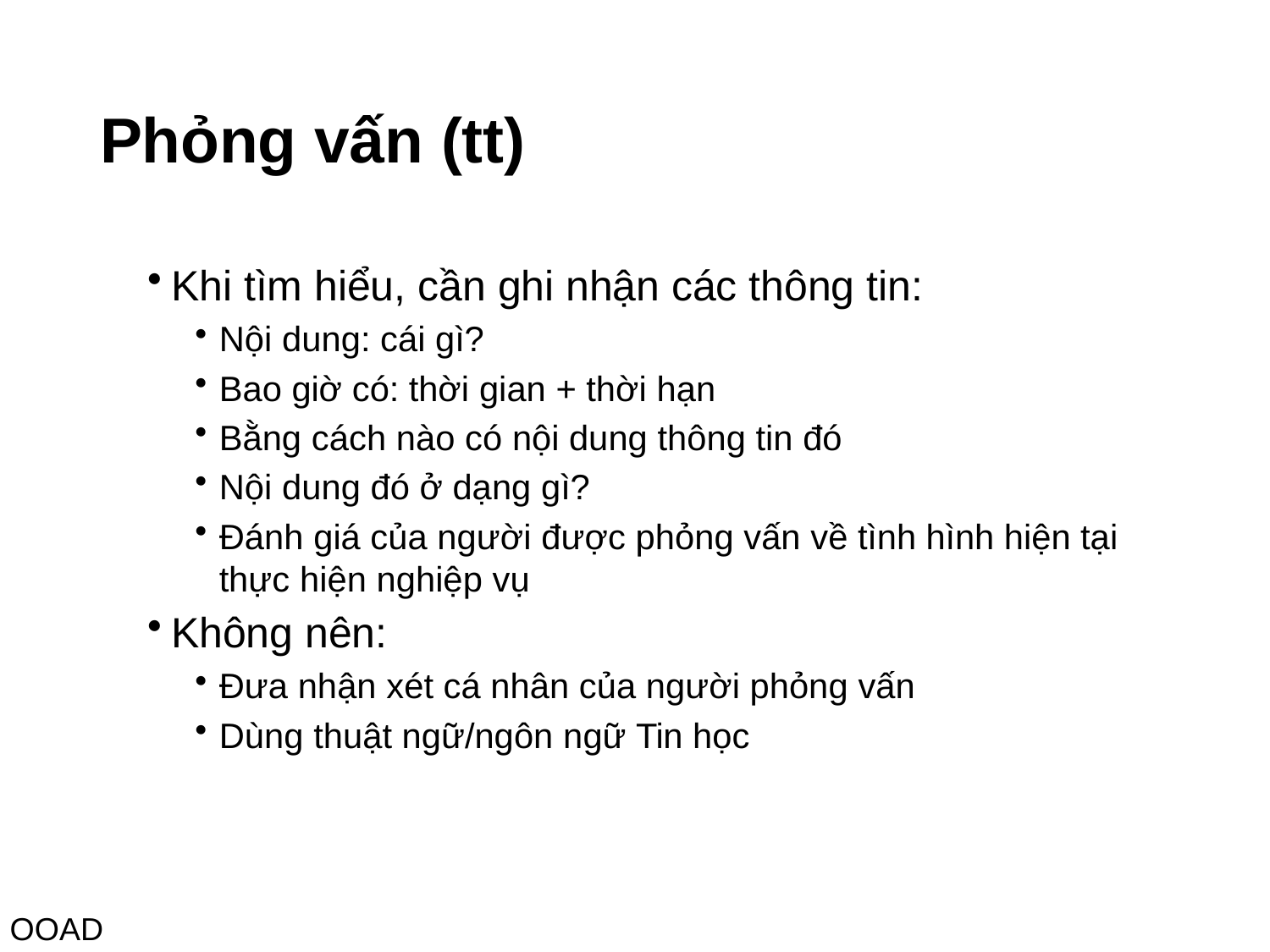

# Phỏng vấn (tt)
Khi tìm hiểu, cần ghi nhận các thông tin:
Nội dung: cái gì?
Bao giờ có: thời gian + thời hạn
Bằng cách nào có nội dung thông tin đó
Nội dung đó ở dạng gì?
Đánh giá của người được phỏng vấn về tình hình hiện tại
thực hiện nghiệp vụ
Không nên:
Đưa nhận xét cá nhân của người phỏng vấn
Dùng thuật ngữ/ngôn ngữ Tin học
OOAD